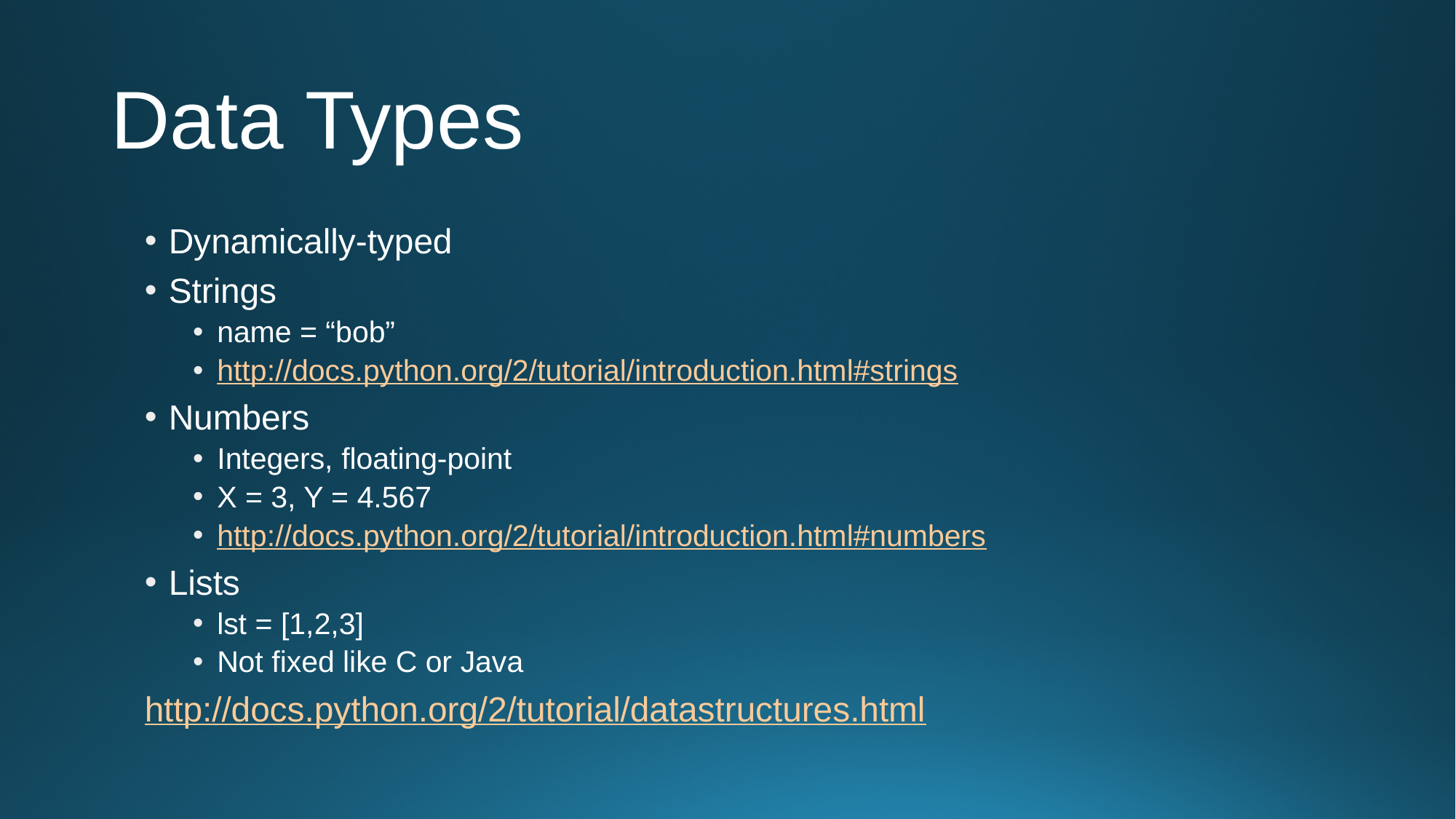

# Data Types
Dynamically-typed
Strings
name = “bob”
http://docs.python.org/2/tutorial/introduction.html#strings
Numbers
Integers, floating-point
X = 3, Y = 4.567
http://docs.python.org/2/tutorial/introduction.html#numbers
Lists
lst = [1,2,3]
Not fixed like C or Java
http://docs.python.org/2/tutorial/datastructures.html